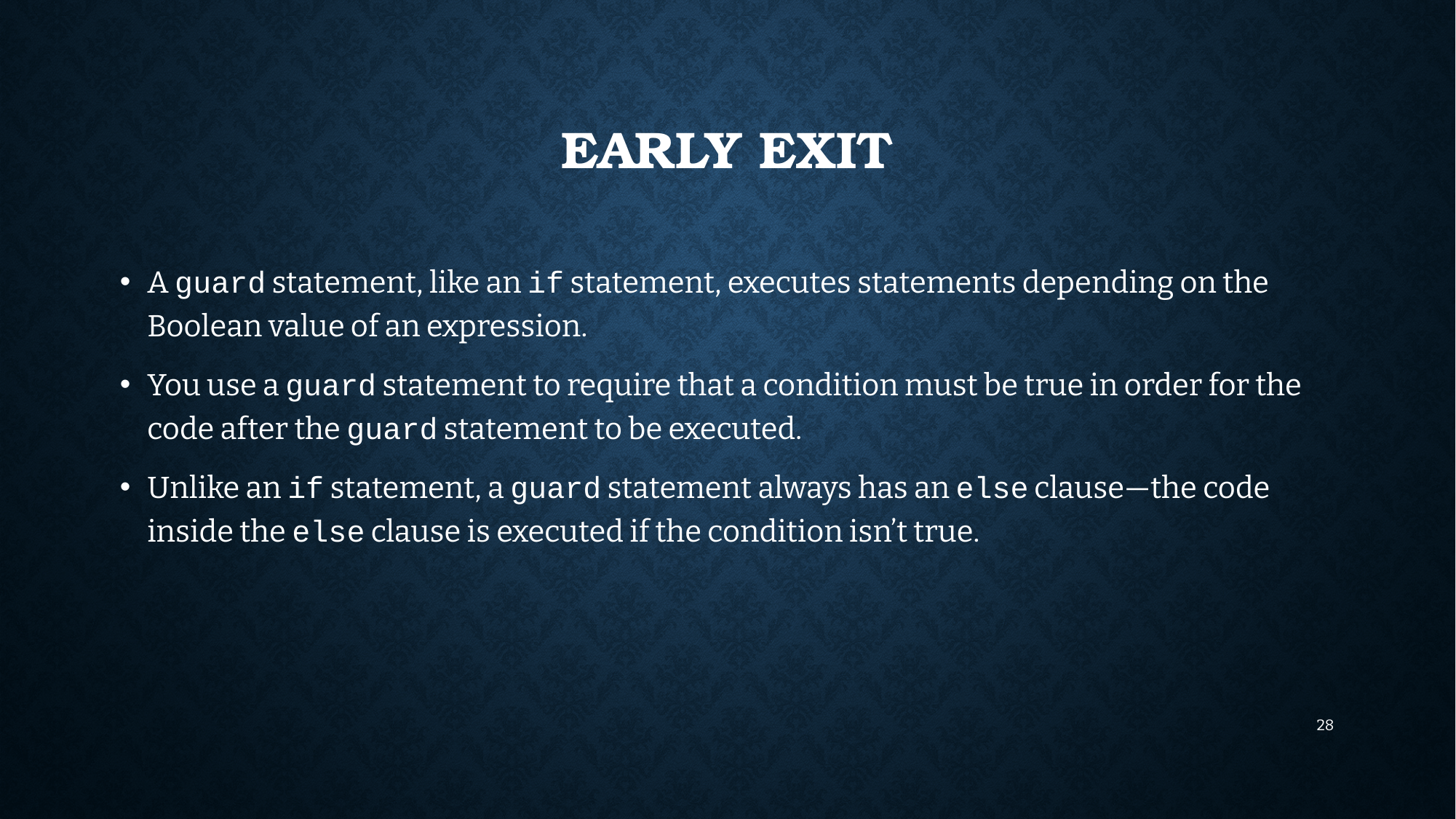

# Early Exit
A guard statement, like an if statement, executes statements depending on the Boolean value of an expression.
You use a guard statement to require that a condition must be true in order for the code after the guard statement to be executed.
Unlike an if statement, a guard statement always has an else clause—the code inside the else clause is executed if the condition isn’t true.
28